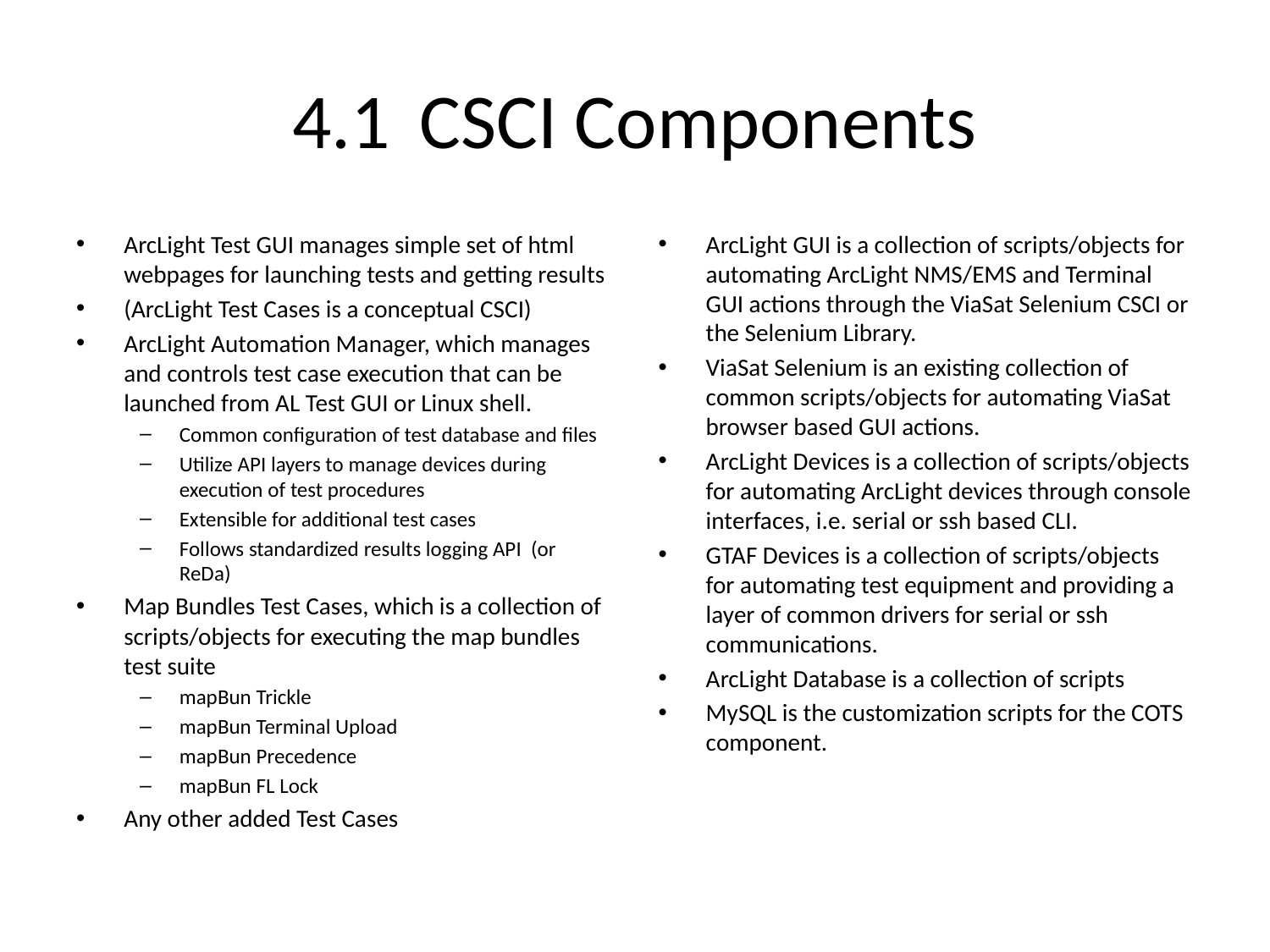

# 4.1	CSCI Components
ArcLight Test GUI manages simple set of html webpages for launching tests and getting results
(ArcLight Test Cases is a conceptual CSCI)
ArcLight Automation Manager, which manages and controls test case execution that can be launched from AL Test GUI or Linux shell.
Common configuration of test database and files
Utilize API layers to manage devices during execution of test procedures
Extensible for additional test cases
Follows standardized results logging API  (or ReDa)
Map Bundles Test Cases, which is a collection of scripts/objects for executing the map bundles test suite
mapBun Trickle
mapBun Terminal Upload
mapBun Precedence
mapBun FL Lock
Any other added Test Cases
ArcLight GUI is a collection of scripts/objects for automating ArcLight NMS/EMS and Terminal GUI actions through the ViaSat Selenium CSCI or the Selenium Library.
ViaSat Selenium is an existing collection of common scripts/objects for automating ViaSat browser based GUI actions.
ArcLight Devices is a collection of scripts/objects for automating ArcLight devices through console interfaces, i.e. serial or ssh based CLI.
GTAF Devices is a collection of scripts/objects for automating test equipment and providing a layer of common drivers for serial or ssh communications.
ArcLight Database is a collection of scripts
MySQL is the customization scripts for the COTS component.